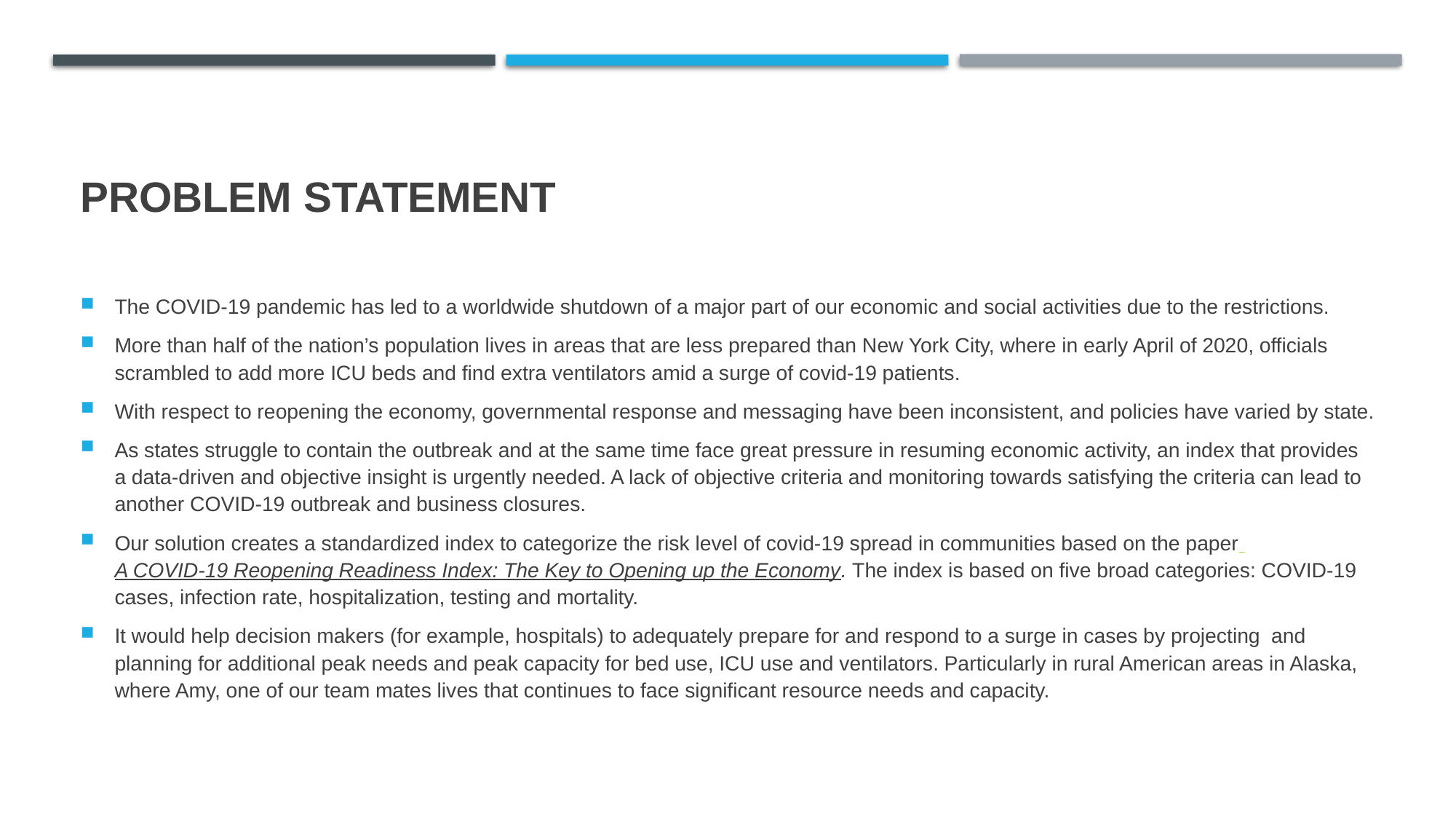

# Problem Statement
The COVID-19 pandemic has led to a worldwide shutdown of a major part of our economic and social activities due to the restrictions.
More than half of the nation’s population lives in areas that are less prepared than New York City, where in early April of 2020, officials scrambled to add more ICU beds and find extra ventilators amid a surge of covid-19 patients.
With respect to reopening the economy, governmental response and messaging have been inconsistent, and policies have varied by state.
As states struggle to contain the outbreak and at the same time face great pressure in resuming economic activity, an index that provides a data-driven and objective insight is urgently needed. A lack of objective criteria and monitoring towards satisfying the criteria can lead to another COVID-19 outbreak and business closures.
Our solution creates a standardized index to categorize the risk level of covid-19 spread in communities based on the paper A COVID-19 Reopening Readiness Index: The Key to Opening up the Economy. The index is based on five broad categories: COVID-19 cases, infection rate, hospitalization, testing and mortality.
It would help decision makers (for example, hospitals) to adequately prepare for and respond to a surge in cases by projecting  and planning for additional peak needs and peak capacity for bed use, ICU use and ventilators. Particularly in rural American areas in Alaska, where Amy, one of our team mates lives that continues to face significant resource needs and capacity.